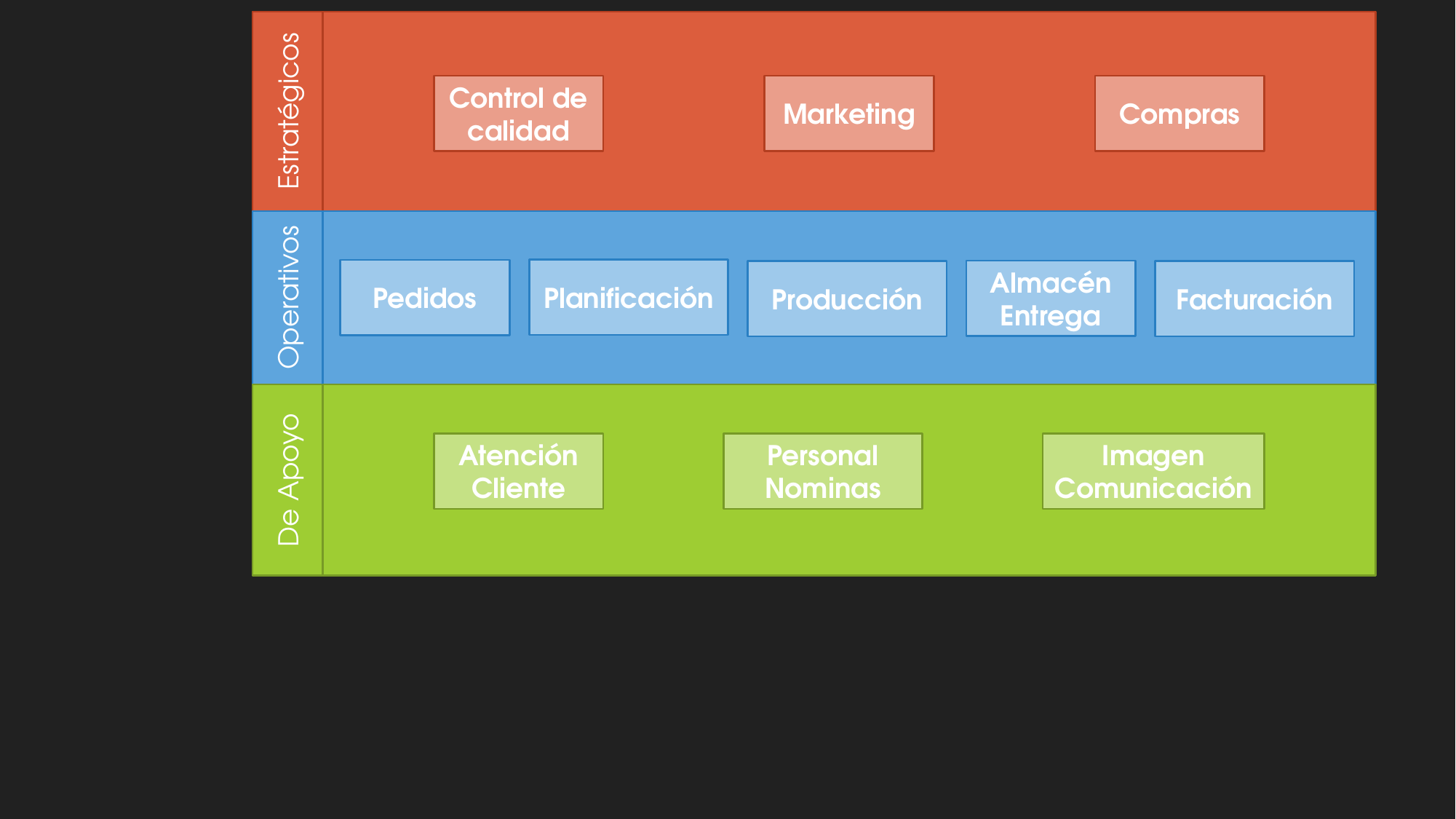

Control de calidad
Marketing
Compras
Estratégicos

Planificación
Pedidos
Almacén Entrega
Producción
Facturación
Operativos

Atención Cliente
Personal Nominas
Imagen Comunicación
De Apoyo